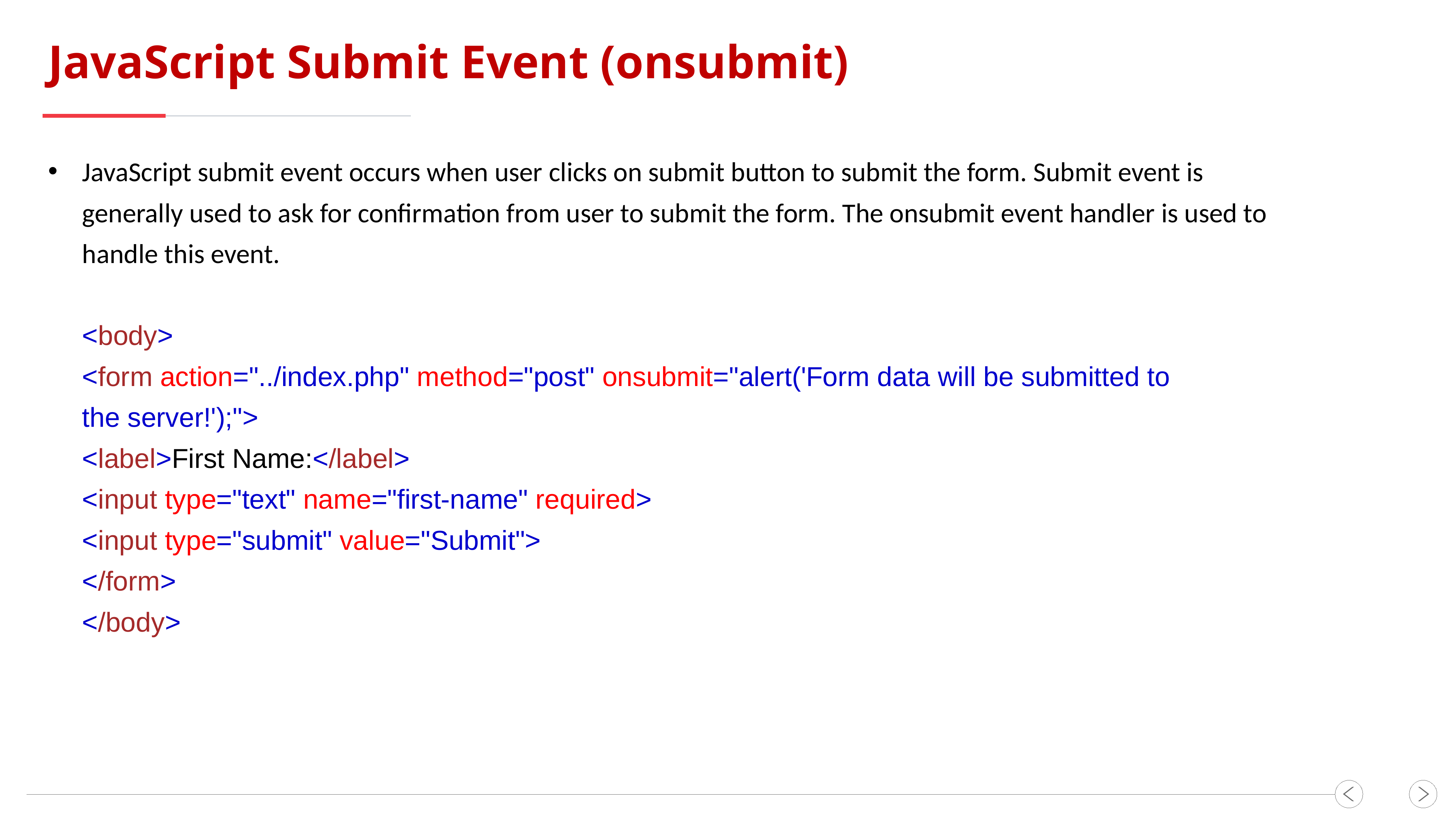

JavaScript Submit Event (onsubmit)
JavaScript submit event occurs when user clicks on submit button to submit the form. Submit event is generally used to ask for confirmation from user to submit the form. The onsubmit event handler is used to handle this event.
<body>
<form action="../index.php" method="post" onsubmit="alert('Form data will be submitted to
the server!');">
<label>First Name:</label>
<input type="text" name="first-name" required>
<input type="submit" value="Submit">
</form>
</body>